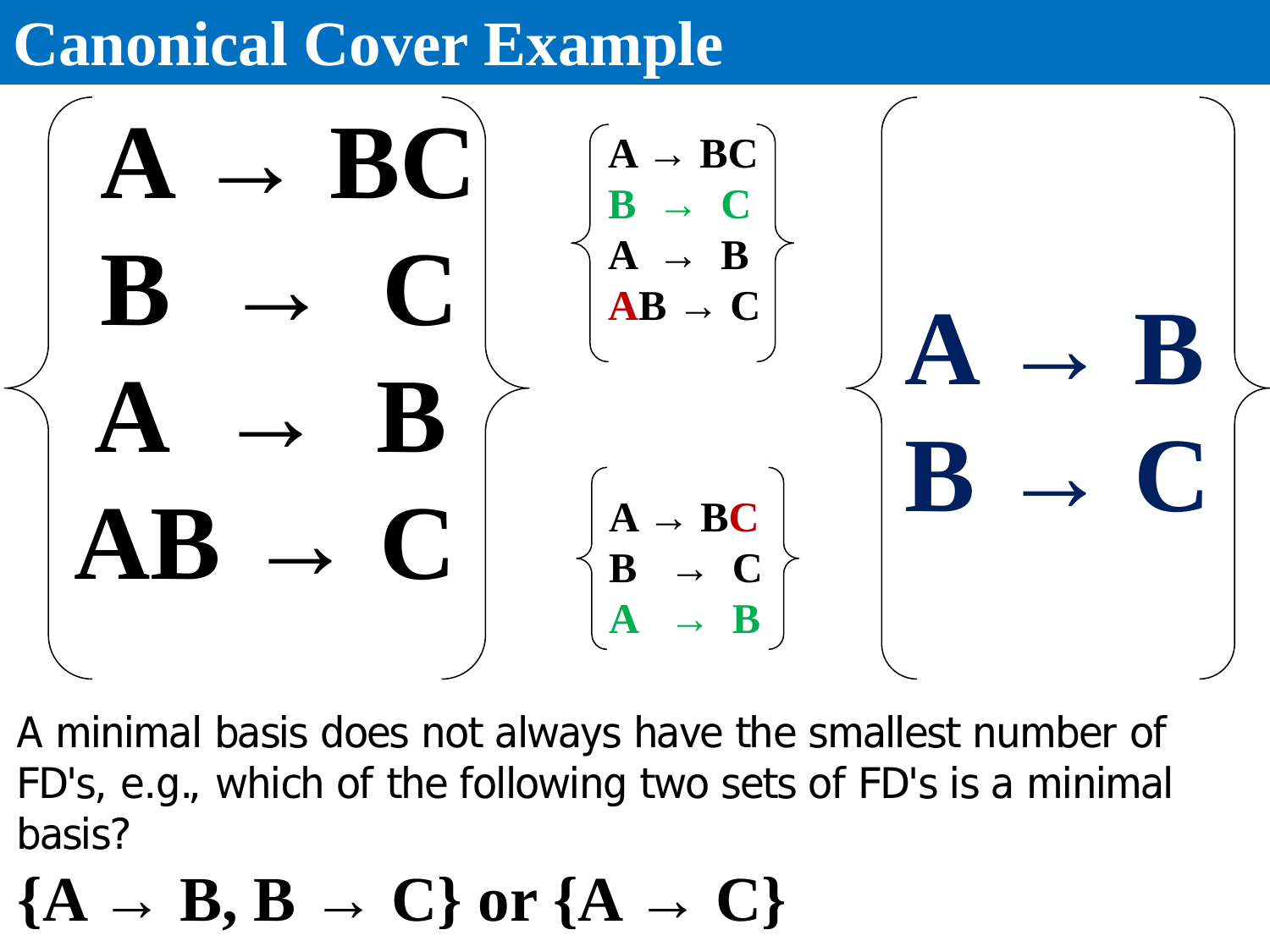

# Canonical Cover Example
 A → BC
 B  →  C
 A  →  B
AB → C

A → B
B → C
A → BC
B  →  C
A  →  B
AB → C

A → BC
B   →  C
A   →  B
A minimal basis does not always have the smallest number of FD's, e.g., which of the following two sets of FD's is a minimal basis?
{A → B, B → C} or {A → C}